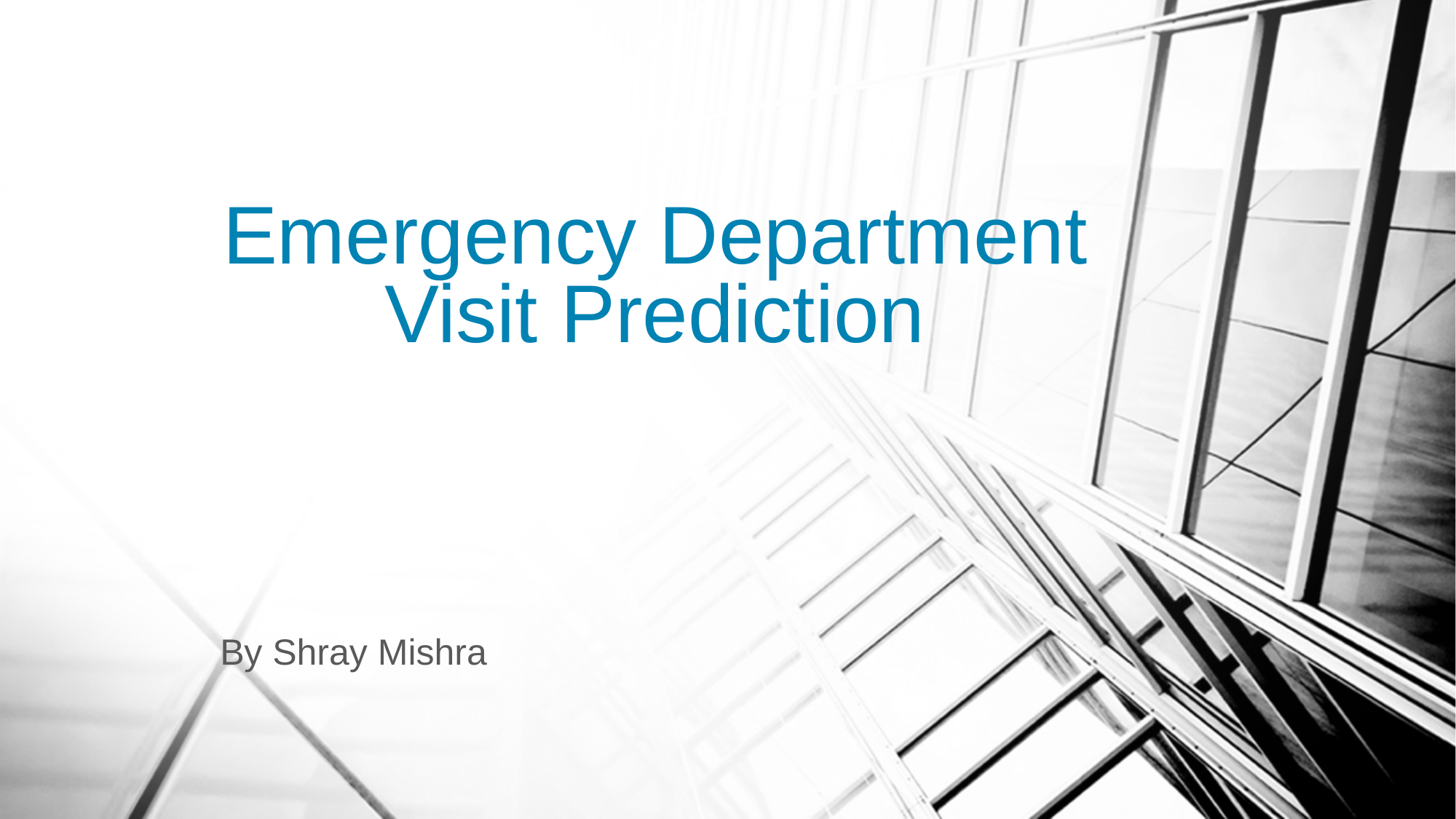

# Emergency Department Visit Prediction
By Shray Mishra